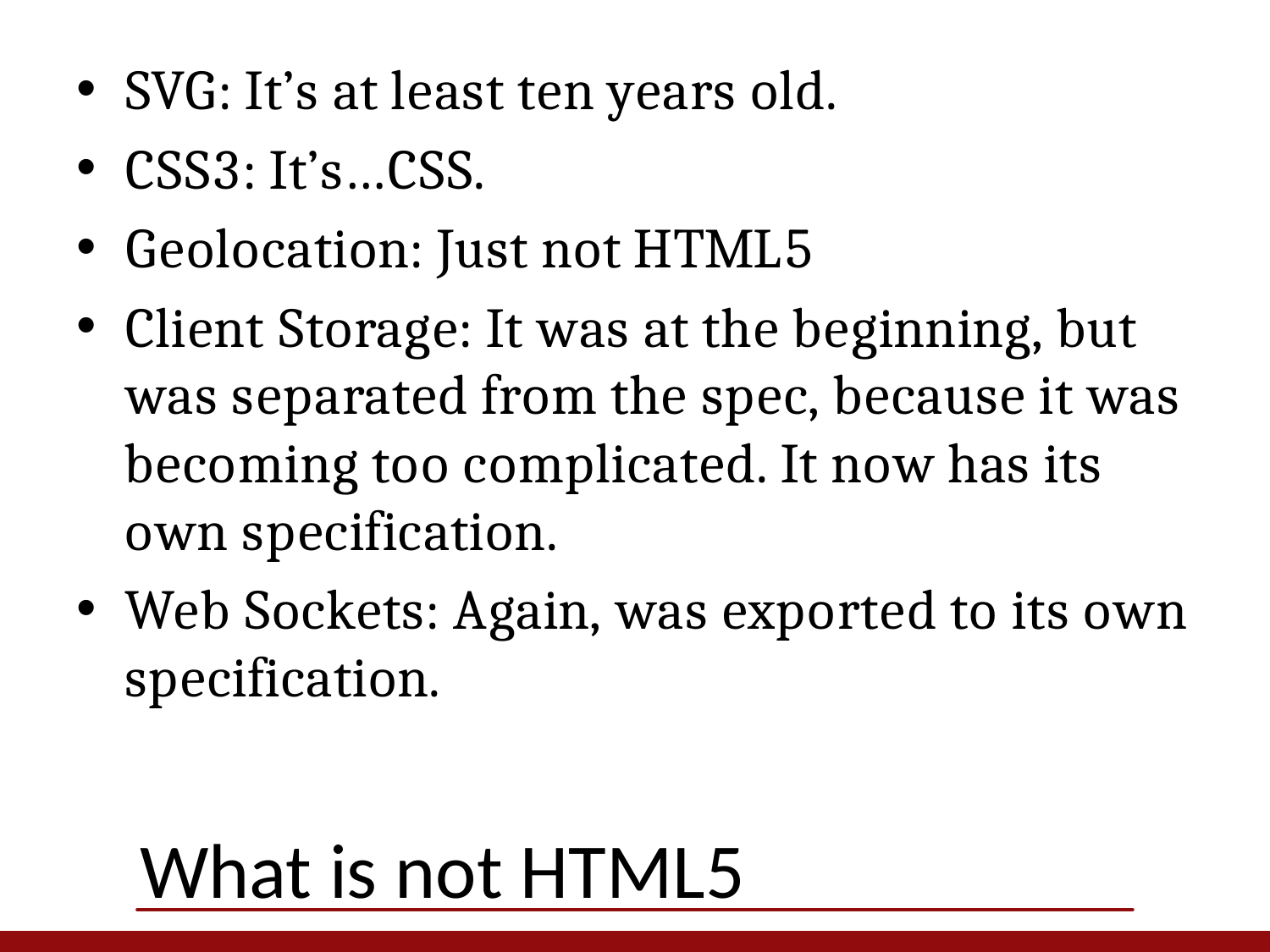

SVG: It’s at least ten years old.
CSS3: It’s…CSS.
Geolocation: Just not HTML5
Client Storage: It was at the beginning, but was separated from the spec, because it was becoming too complicated. It now has its own specification.
Web Sockets: Again, was exported to its own specification.
# What is not HTML5